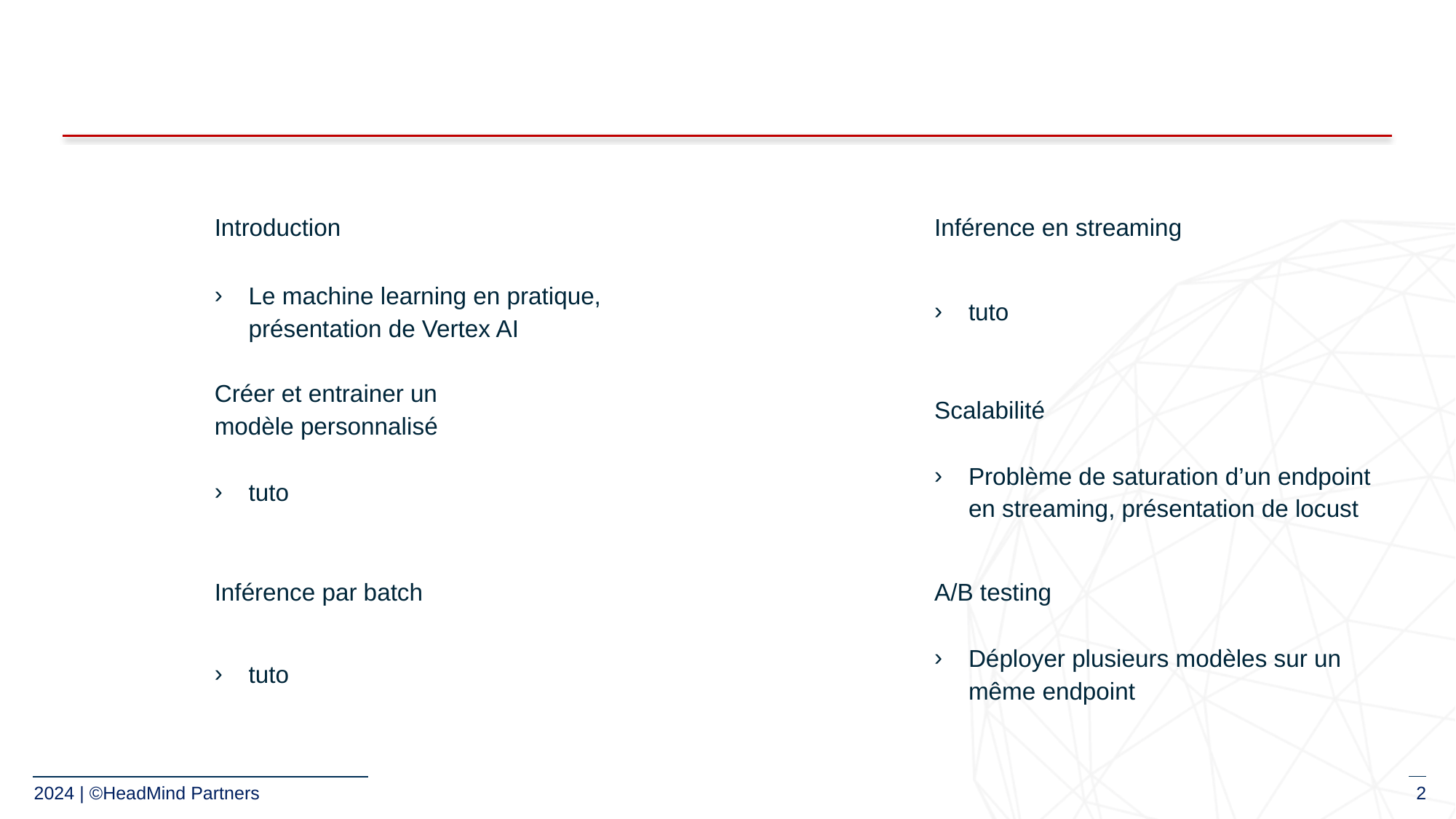

#
Introduction
Inférence en streaming

Le machine learning en pratique, présentation de Vertex AI
tuto
Créer et entrainer un modèle personnalisé
Scalabilité

tuto
Problème de saturation d’un endpoint en streaming, présentation de locust
Inférence par batch
A/B testing

tuto
Déployer plusieurs modèles sur un même endpoint
2024 | ©HeadMind Partners
2